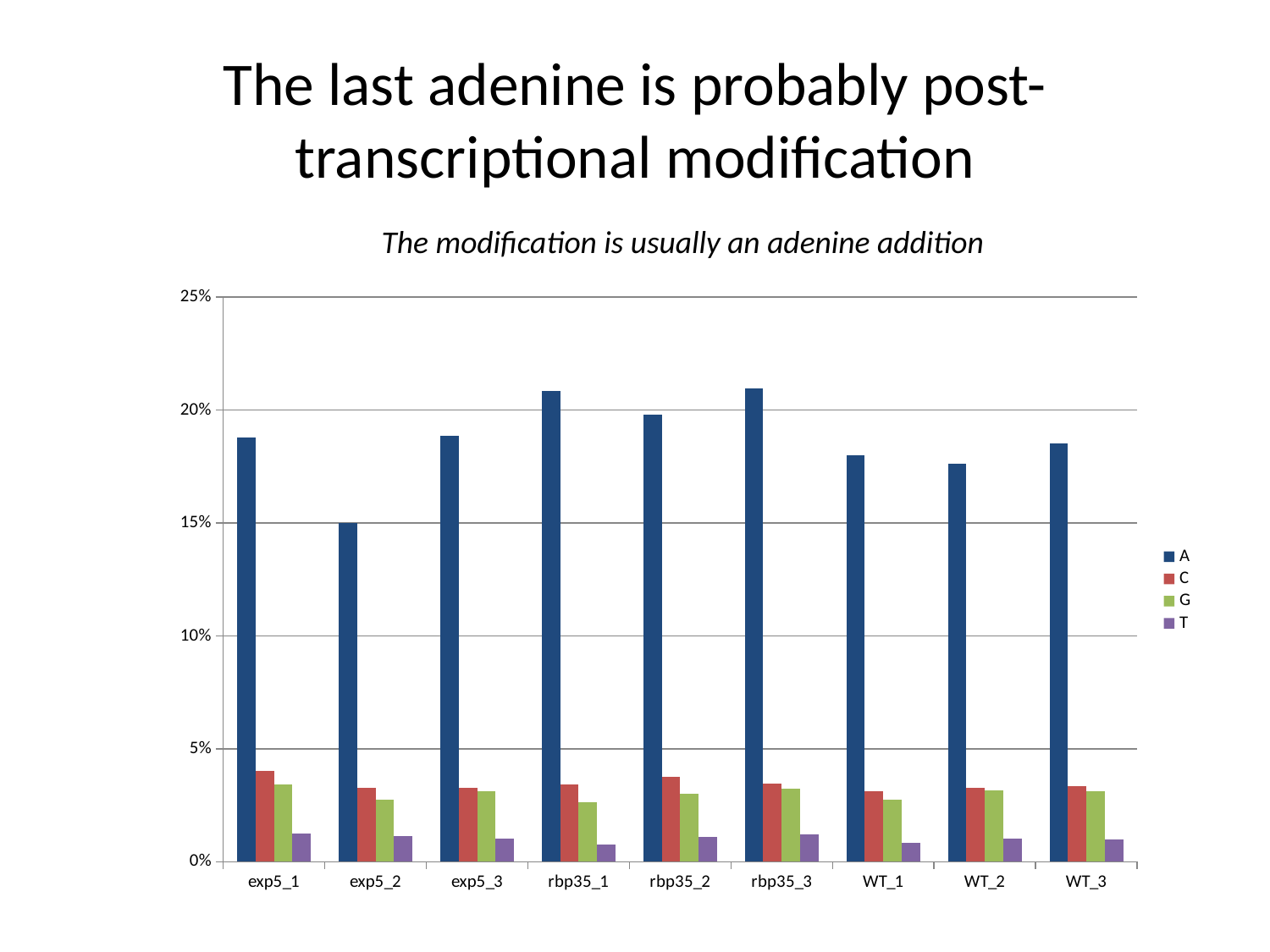

# The last adenine is probably post-transcriptional modification
The modification is usually an adenine addition

### Chart

| Category | A | C | G | T |
|---|---|---|---|---|
| exp5_1 | 0.1879 | 0.0401 | 0.0343 | 0.0124 |
| exp5_2 | 0.1501 | 0.0326 | 0.0273 | 0.0112 |
| exp5_3 | 0.1888 | 0.0328 | 0.0313 | 0.0104 |
| rbp35_1 | 0.2084 | 0.0341 | 0.0263 | 0.0075 |
| rbp35_2 | 0.1981 | 0.0374 | 0.0302 | 0.011 |
| rbp35_3 | 0.2098 | 0.0345 | 0.0325 | 0.0123 |
| WT_1 | 0.18 | 0.0311 | 0.0274 | 0.0084 |
| WT_2 | 0.1764 | 0.0329 | 0.0315 | 0.0101 |
| WT_3 | 0.1852 | 0.0333 | 0.0312 | 0.01 |